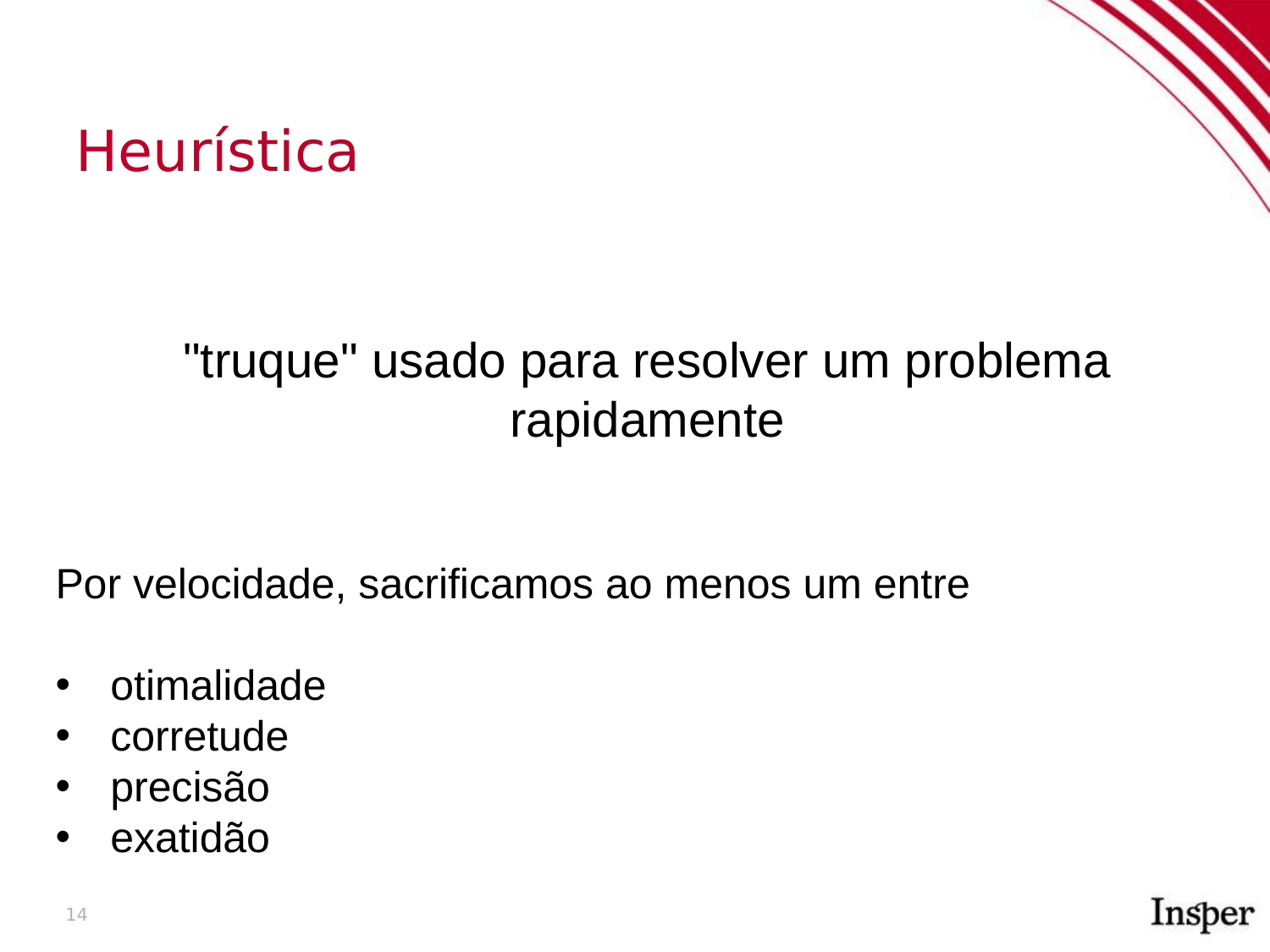

Heurística

"truque" usado para resolver um problema rapidamente

Por velocidade, sacrificamos ao menos um entre

otimalidade
corretude
precisão
exatidão

14